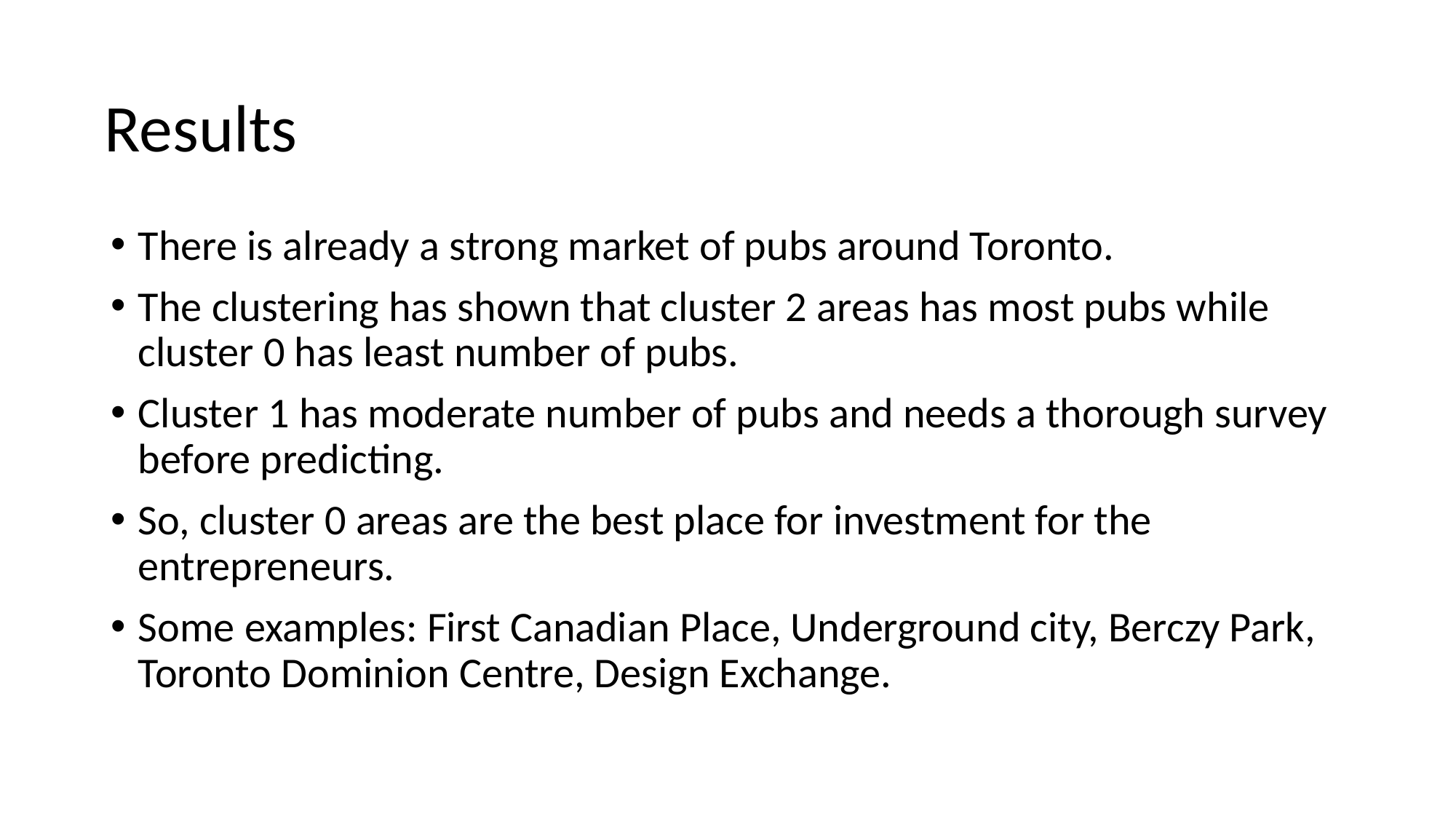

# Results
There is already a strong market of pubs around Toronto.
The clustering has shown that cluster 2 areas has most pubs while cluster 0 has least number of pubs.
Cluster 1 has moderate number of pubs and needs a thorough survey before predicting.
So, cluster 0 areas are the best place for investment for the entrepreneurs.
Some examples: First Canadian Place, Underground city, Berczy Park, Toronto Dominion Centre, Design Exchange.